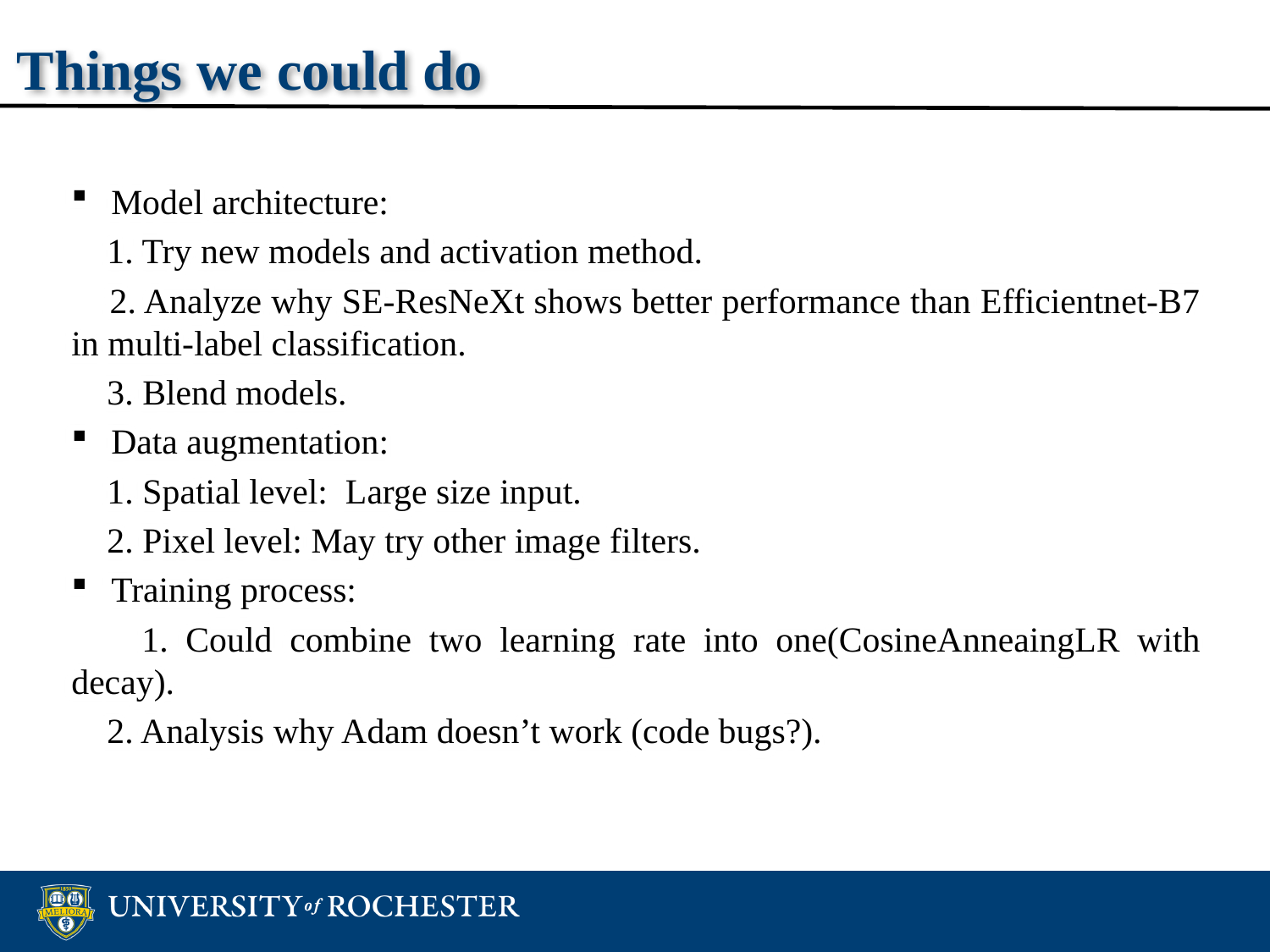

# Things we could do
Model architecture:
    1. Try new models and activation method.
    2. Analyze why SE-ResNeXt shows better performance than Efficientnet-B7 in multi-label classification.
    3. Blend models.
Data augmentation:
    1. Spatial level:  Large size input.
    2. Pixel level: May try other image filters.
Training process:
    1. Could combine two learning rate into one(CosineAnneaingLR with decay).
    2. Analysis why Adam doesn’t work (code bugs?).